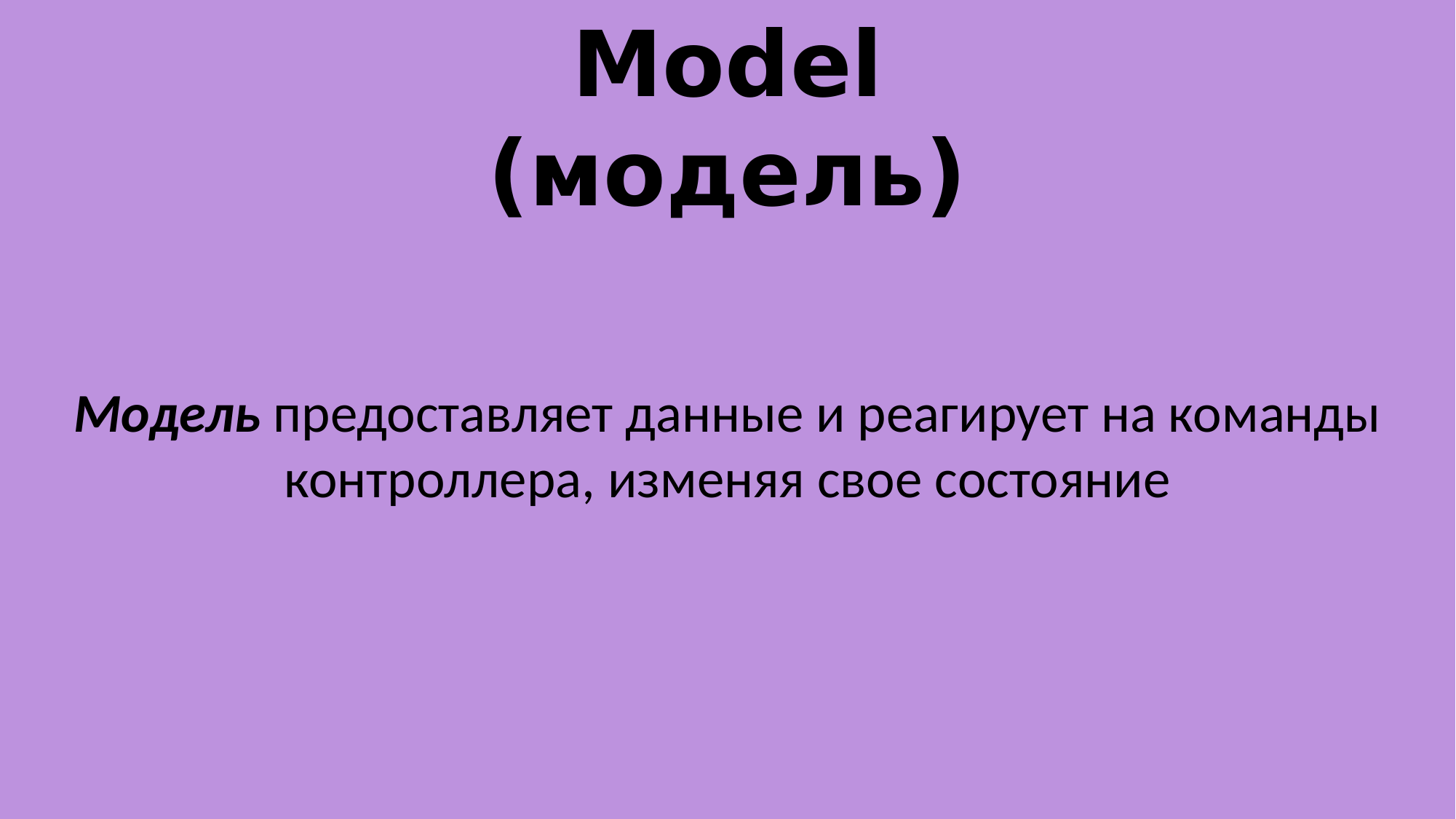

Model
(модель)
Модель предоставляет данные и реагирует на команды контроллера, изменяя свое состояние